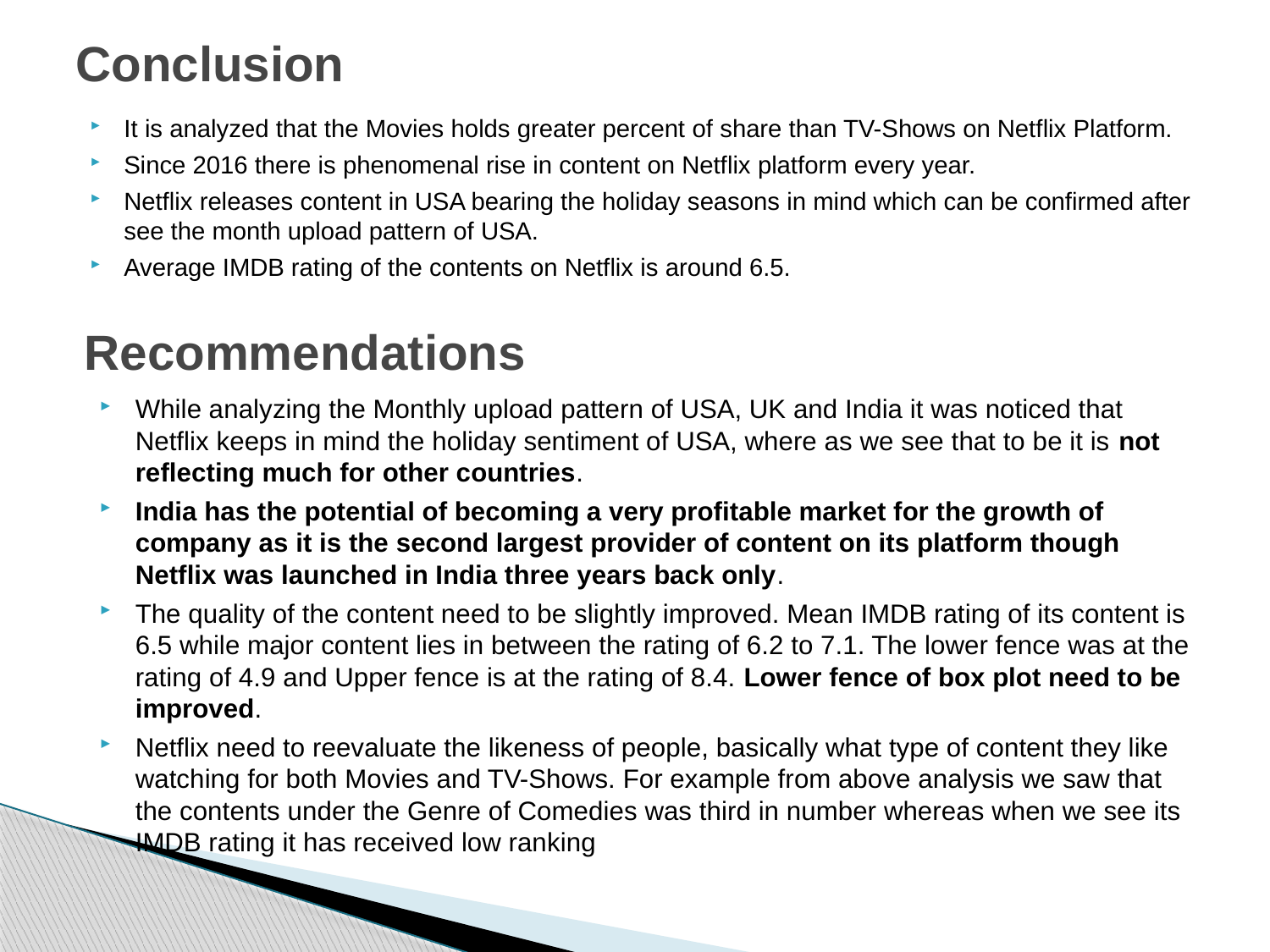

# Conclusion
It is analyzed that the Movies holds greater percent of share than TV-Shows on Netflix Platform.
Since 2016 there is phenomenal rise in content on Netflix platform every year.
Netflix releases content in USA bearing the holiday seasons in mind which can be confirmed after see the month upload pattern of USA.
Average IMDB rating of the contents on Netflix is around 6.5.
Recommendations
While analyzing the Monthly upload pattern of USA, UK and India it was noticed that Netflix keeps in mind the holiday sentiment of USA, where as we see that to be it is not reflecting much for other countries.
India has the potential of becoming a very profitable market for the growth of company as it is the second largest provider of content on its platform though Netflix was launched in India three years back only.
The quality of the content need to be slightly improved. Mean IMDB rating of its content is 6.5 while major content lies in between the rating of 6.2 to 7.1. The lower fence was at the rating of 4.9 and Upper fence is at the rating of 8.4. Lower fence of box plot need to be improved.
Netflix need to reevaluate the likeness of people, basically what type of content they like watching for both Movies and TV-Shows. For example from above analysis we saw that the contents under the Genre of Comedies was third in number whereas when we see its IMDB rating it has received low ranking